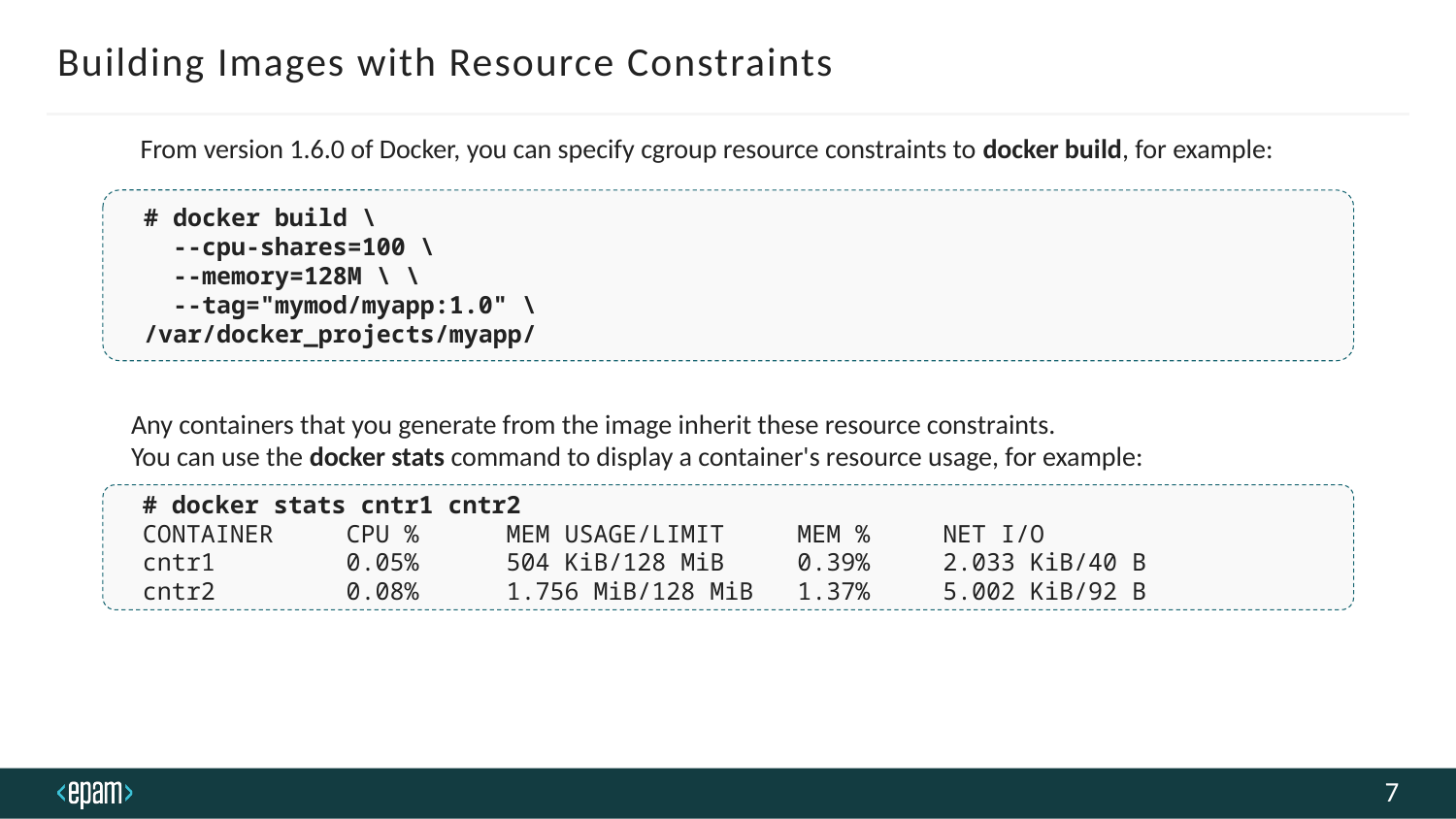

# Building Images with Resource Constraints
From version 1.6.0 of Docker, you can specify cgroup resource constraints to docker build, for example:
# docker build \
  --cpu-shares=100 \
  --memory=128M \ \
  --tag="mymod/myapp:1.0" \
/var/docker_projects/myapp/
Any containers that you generate from the image inherit these resource constraints.
You can use the docker stats command to display a container's resource usage, for example:
# docker stats cntr1 cntr2
CONTAINER     CPU %      MEM USAGE/LIMIT     MEM %     NET I/O
cntr1         0.05%      504 KiB/128 MiB     0.39%     2.033 KiB/40 B
cntr2         0.08%      1.756 MiB/128 MiB   1.37%     5.002 KiB/92 B
7